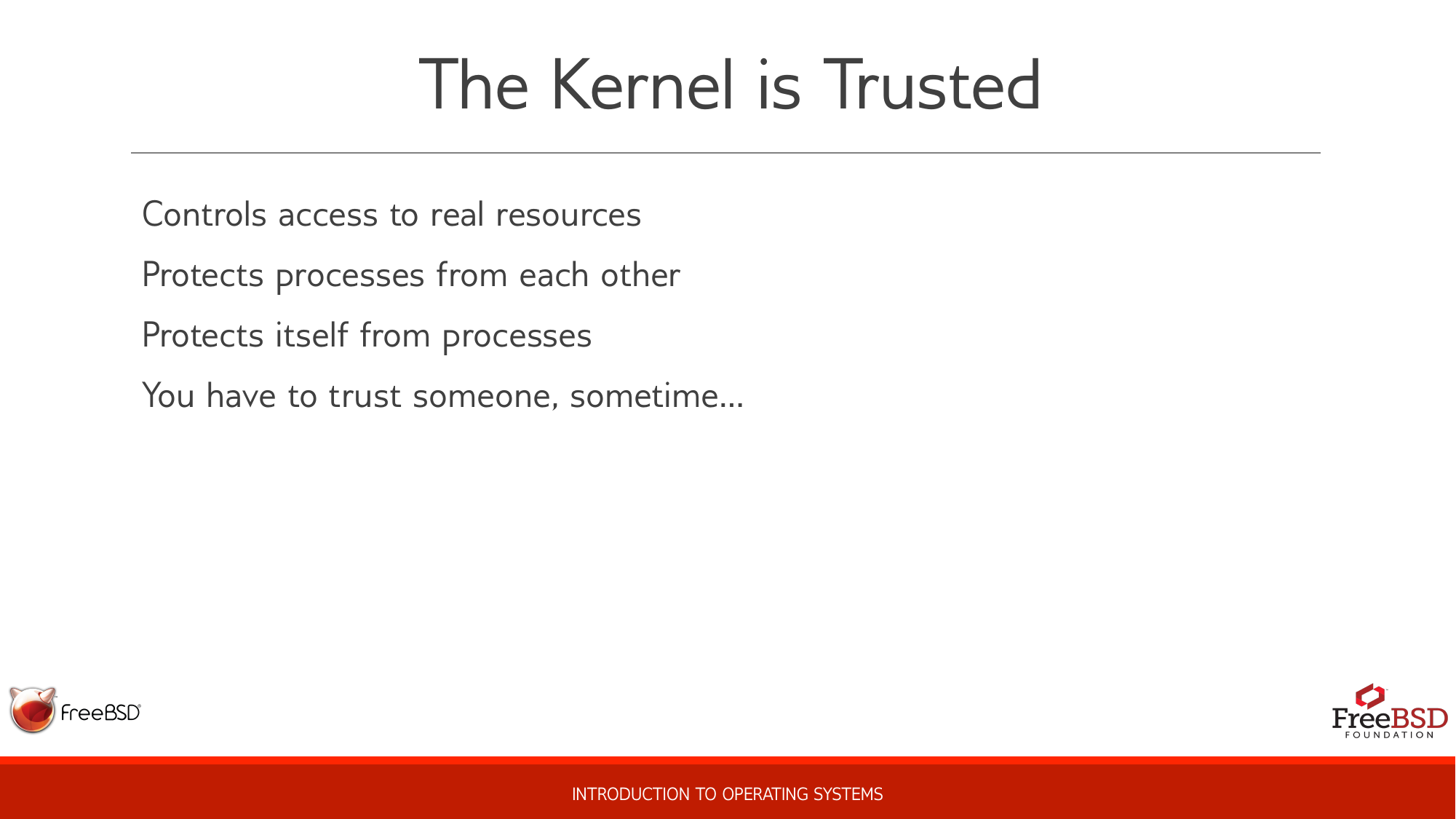

# The Kernel is Trusted
Controls access to real resources
Protects processes from each other
Protects itself from processes
You have to trust someone, sometime…

Introduction to Operating Systems